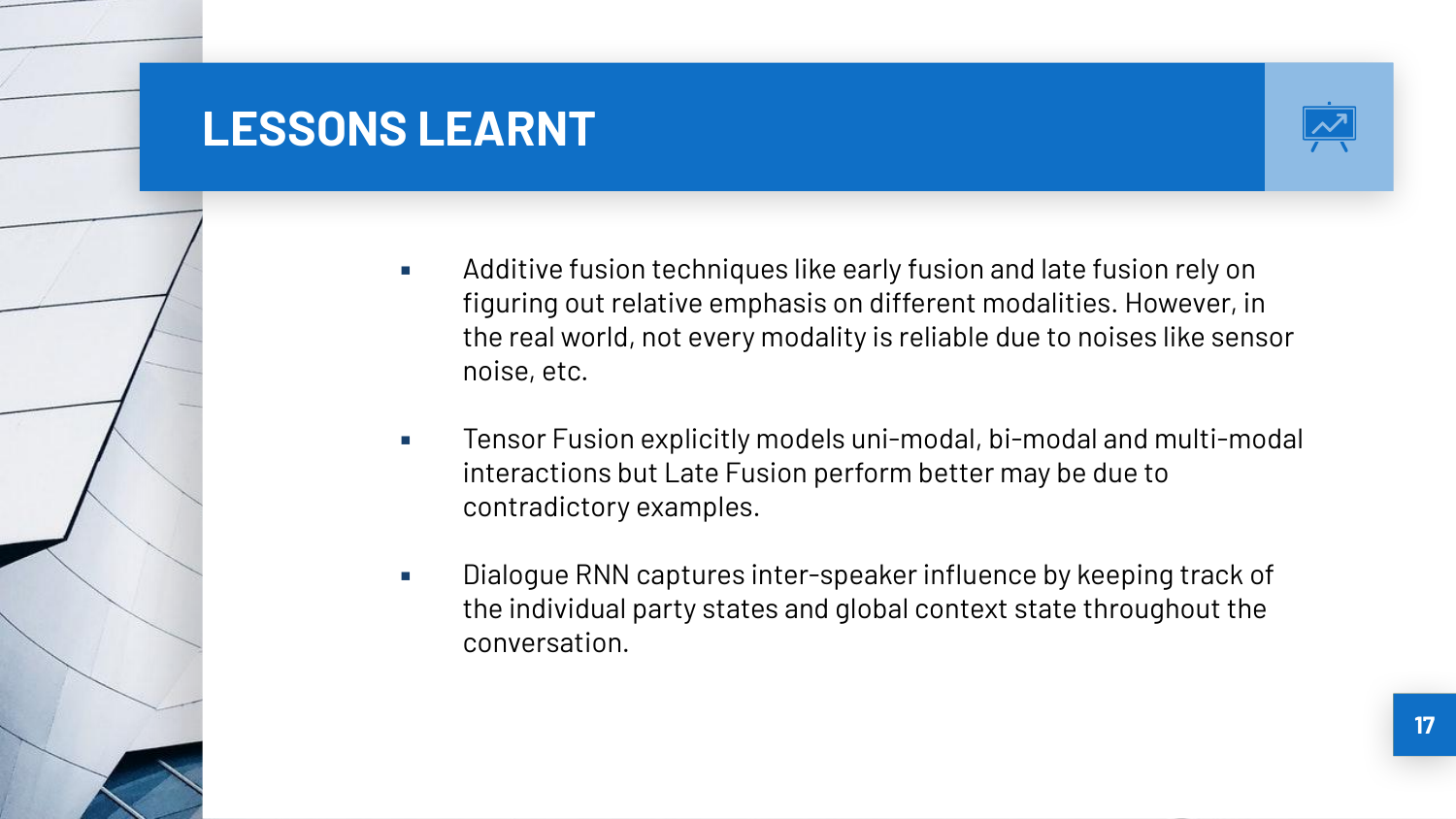

# LESSONS LEARNT

Additive fusion techniques like early fusion and late fusion rely on figuring out relative emphasis on different modalities. However, in the real world, not every modality is reliable due to noises like sensor noise, etc.

Tensor Fusion explicitly models uni-modal, bi-modal and multi-modal interactions but Late Fusion perform better may be due to contradictory examples.

Dialogue RNN captures inter-speaker influence by keeping track of the individual party states and global context state throughout the conversation.

17